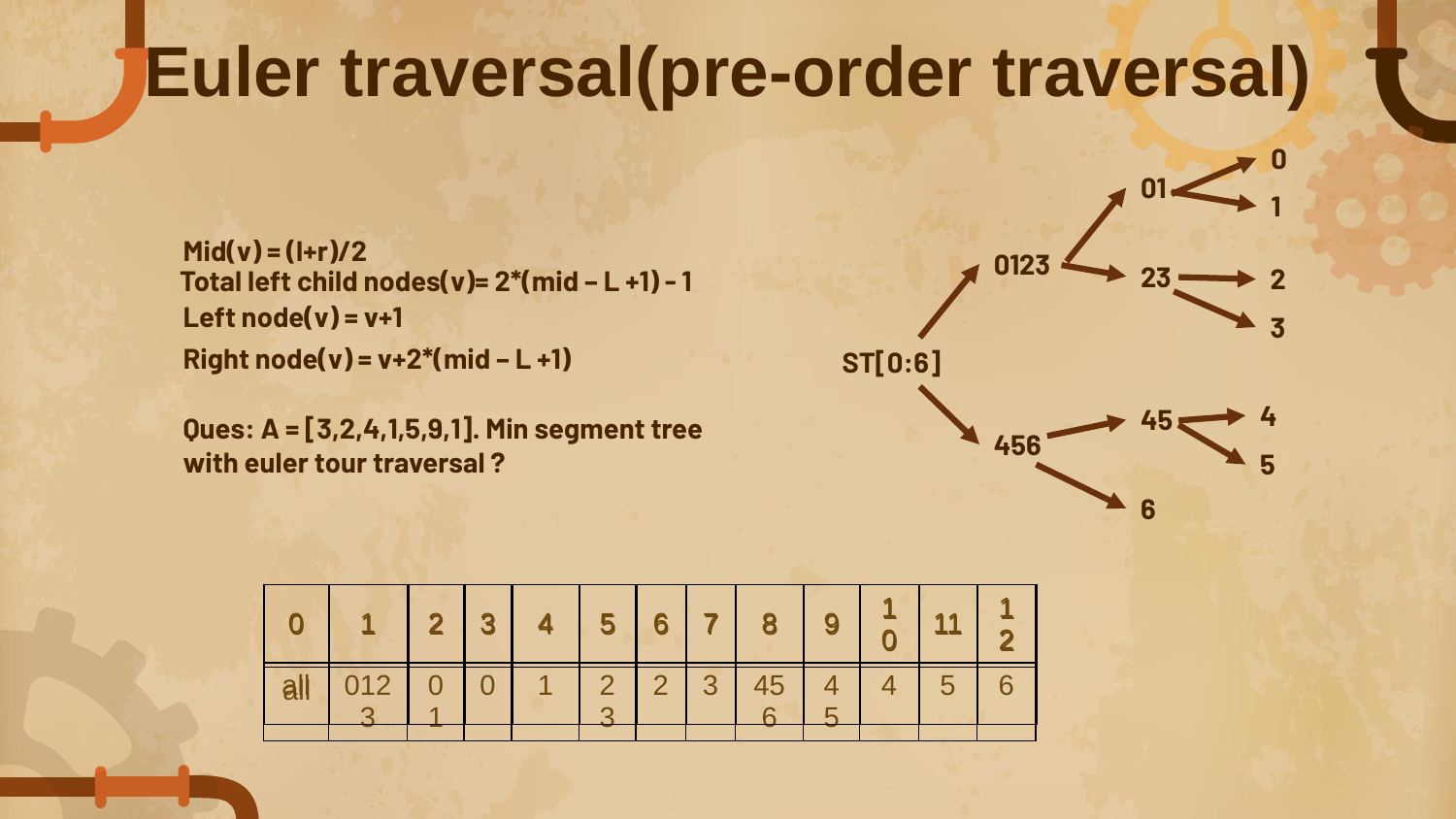

# Euler traversal(pre-order traversal)
0
01
1
0123
23
2
3
ST[0:6]
4
45
456
5
6
Mid(v) = (l+r)/2
Total left child nodes(v)= 2*(mid – L +1) - 1
Left node(v) = v+1
Right node(v) = v+2*(mid – L +1)
Ques: A = [3,2,4,1,5,9,1]. Min segment tree with euler tour traversal ?
| 0 | 1 | 2 | 3 | 4 | 5 | 6 | 7 | 8 | 9 | 10 | 11 | 12 |
| --- | --- | --- | --- | --- | --- | --- | --- | --- | --- | --- | --- | --- |
| all | 0123 | 01 | 0 | 1 | 23 | 2 | 3 | 456 | 45 | 4 | 5 | 6 |
| 0 | 1 | 2 | 3 | 4 | 5 | 6 | 7 | 8 | 9 | 10 | 11 | 12 |
| --- | --- | --- | --- | --- | --- | --- | --- | --- | --- | --- | --- | --- |
| all |  |  |  |  |  |  |  |  |  |  |  |  |